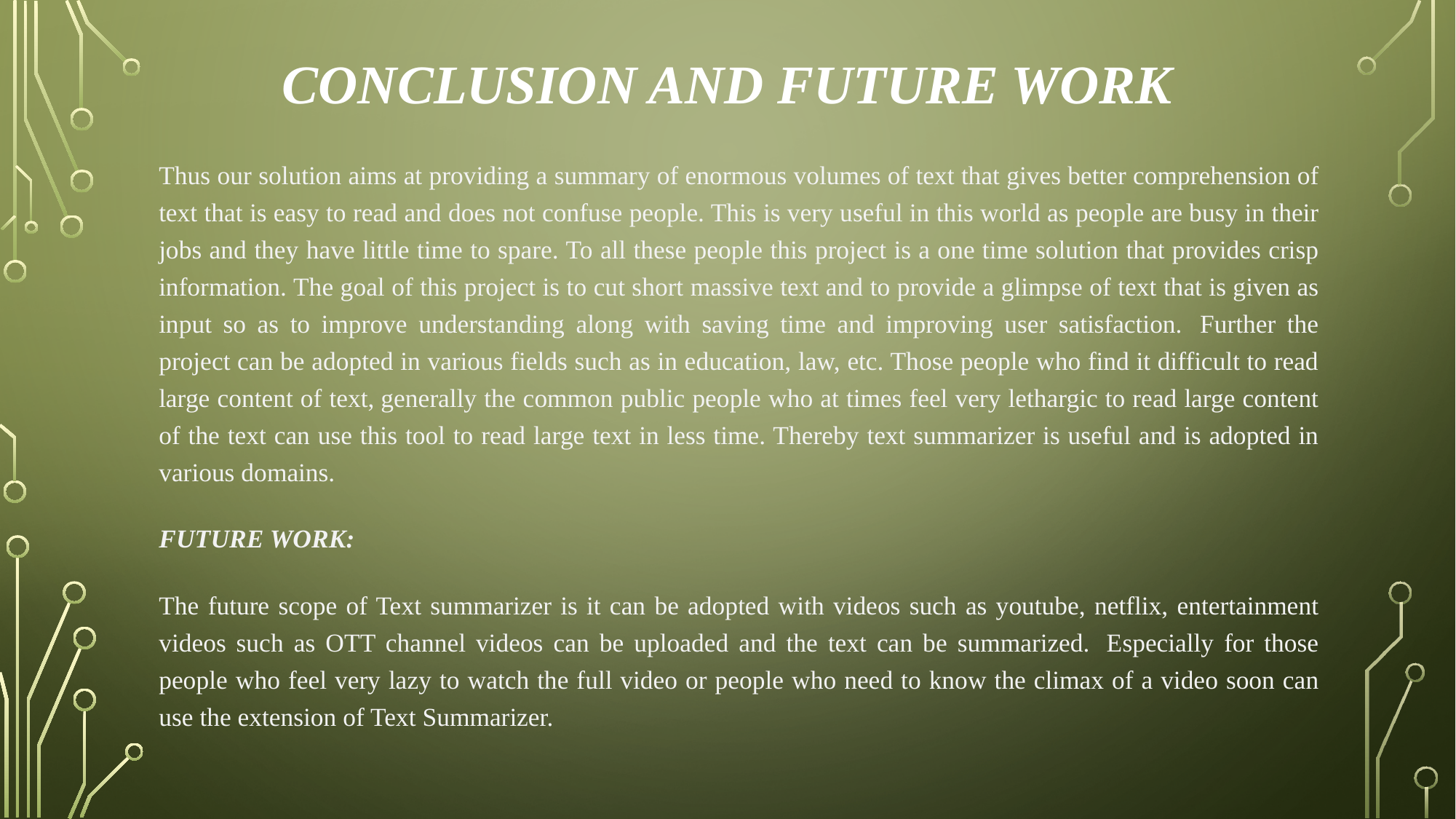

# CONCLUSION AND FUTURE WORK
Thus our solution aims at providing a summary of enormous volumes of text that gives better comprehension of text that is easy to read and does not confuse people. This is very useful in this world as people are busy in their jobs and they have little time to spare. To all these people this project is a one time solution that provides crisp information. The goal of this project is to cut short massive text and to provide a glimpse of text that is given as input so as to improve understanding along with saving time and improving user satisfaction.  Further the project can be adopted in various fields such as in education, law, etc. Those people who find it difficult to read large content of text, generally the common public people who at times feel very lethargic to read large content of the text can use this tool to read large text in less time. Thereby text summarizer is useful and is adopted in various domains.
FUTURE WORK:
The future scope of Text summarizer is it can be adopted with videos such as youtube, netflix, entertainment videos such as OTT channel videos can be uploaded and the text can be summarized.  Especially for those people who feel very lazy to watch the full video or people who need to know the climax of a video soon can use the extension of Text Summarizer.